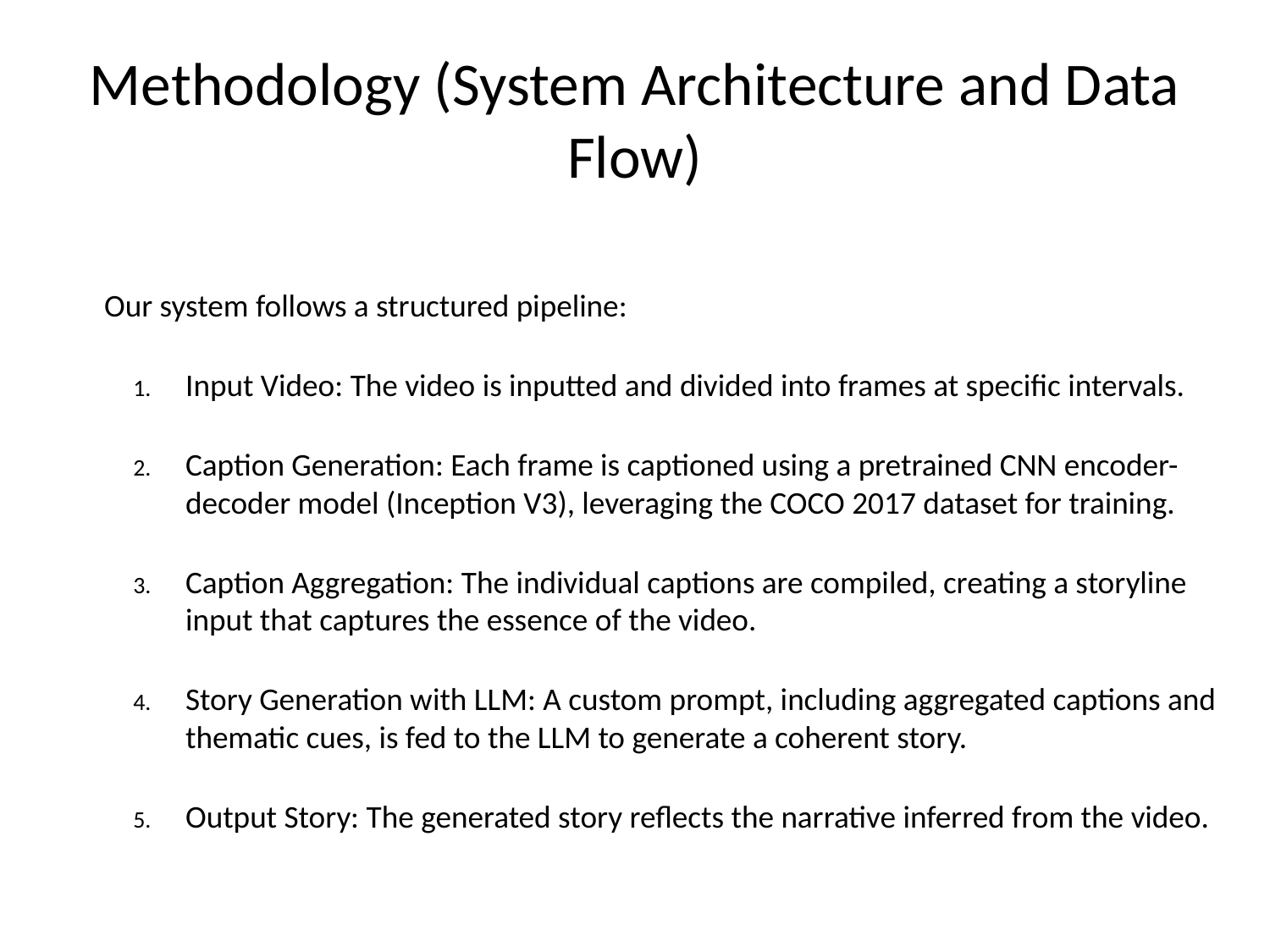

# Methodology (System Architecture and Data Flow)
Our system follows a structured pipeline:

Input Video: The video is inputted and divided into frames at specific intervals.

Caption Generation: Each frame is captioned using a pretrained CNN encoder-decoder model (Inception V3), leveraging the COCO 2017 dataset for training.

Caption Aggregation: The individual captions are compiled, creating a storyline input that captures the essence of the video.

Story Generation with LLM: A custom prompt, including aggregated captions and thematic cues, is fed to the LLM to generate a coherent story.

Output Story: The generated story reflects the narrative inferred from the video.